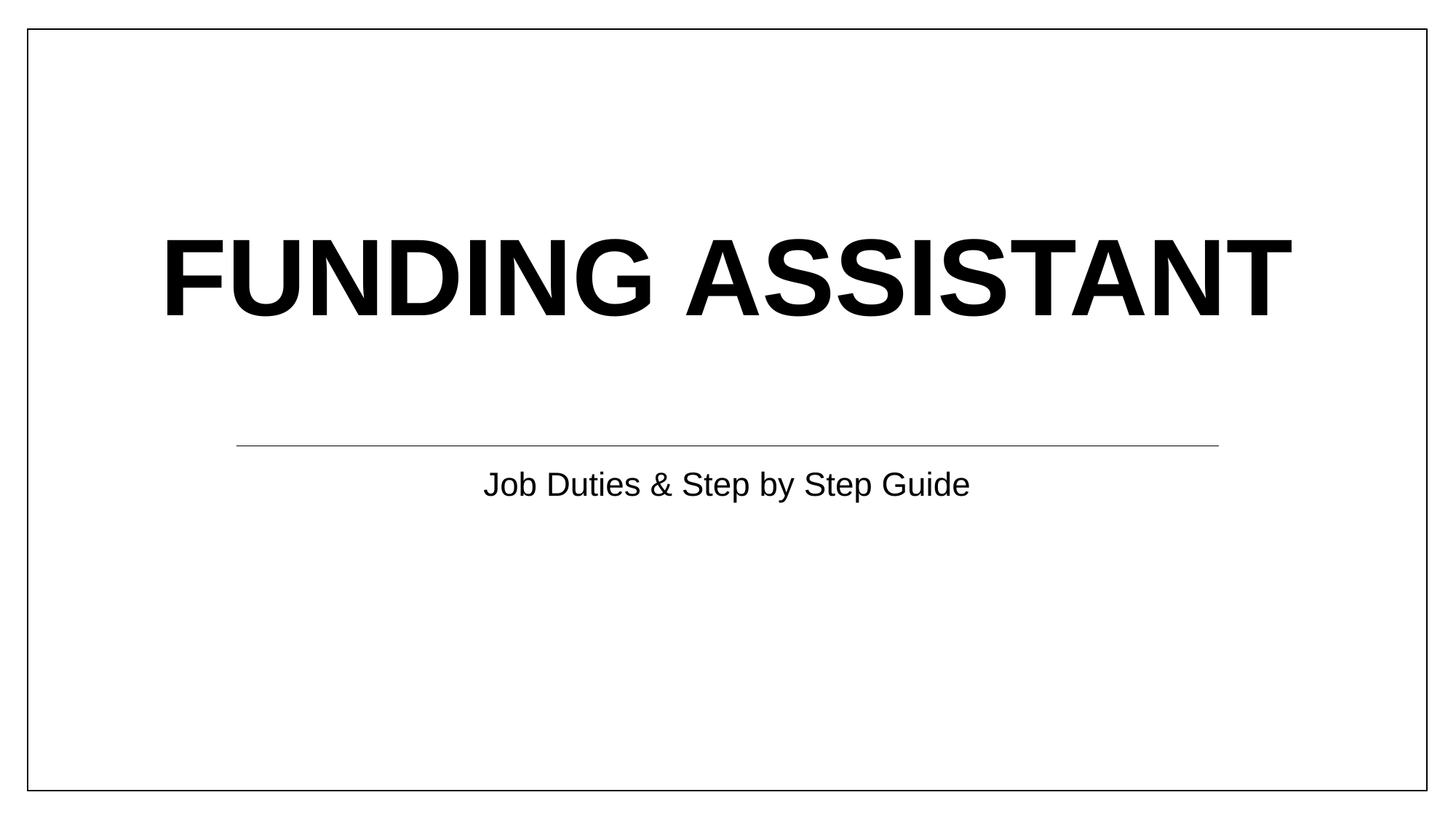

# Funding Assistant
Job Duties & Step by Step Guide